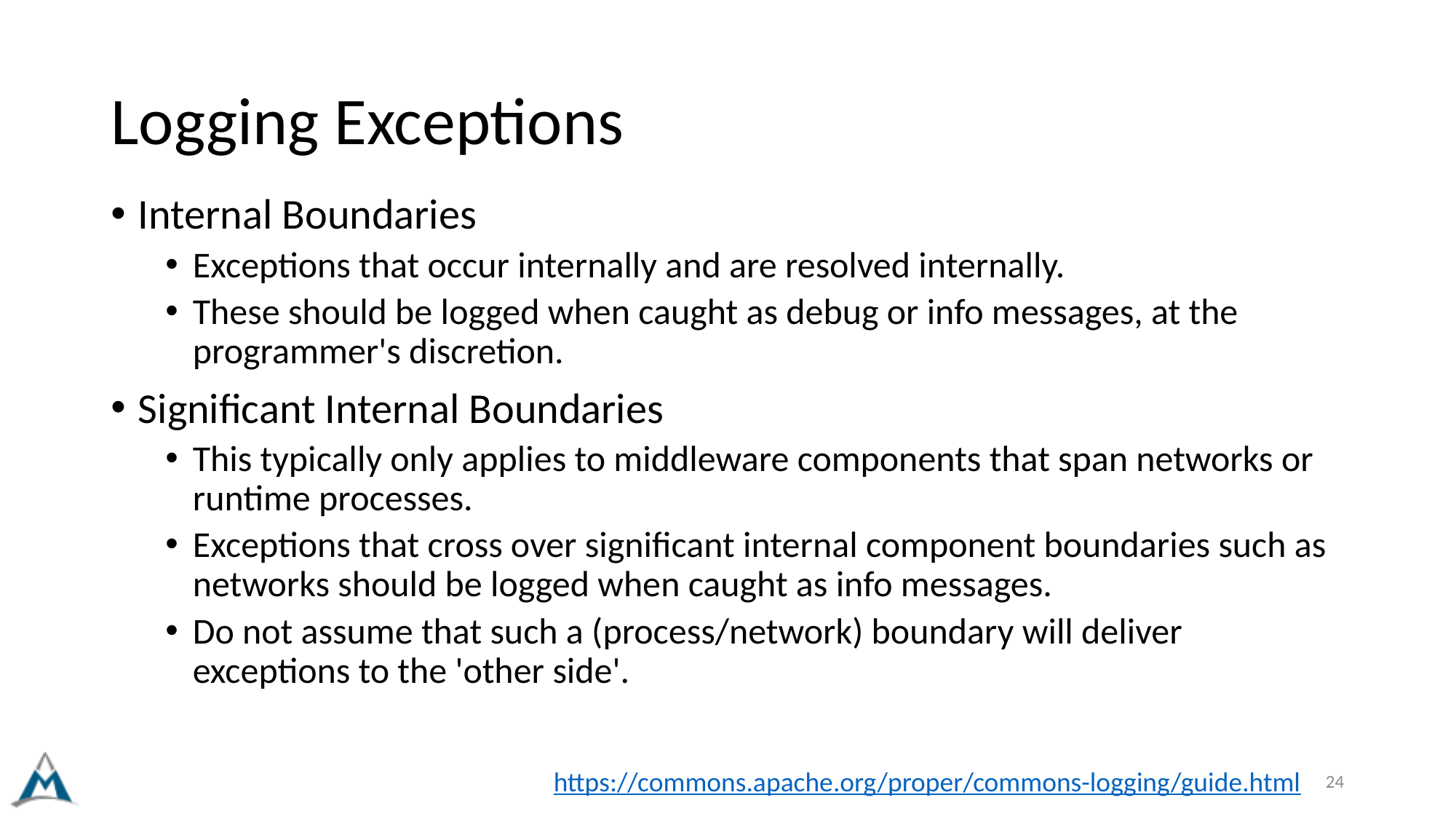

# Logging Exceptions
Internal Boundaries
Exceptions that occur internally and are resolved internally.
These should be logged when caught as debug or info messages, at the programmer's discretion.
Significant Internal Boundaries
This typically only applies to middleware components that span networks or runtime processes.
Exceptions that cross over significant internal component boundaries such as networks should be logged when caught as info messages.
Do not assume that such a (process/network) boundary will deliver exceptions to the 'other side'.
https://commons.apache.org/proper/commons-logging/guide.html
24